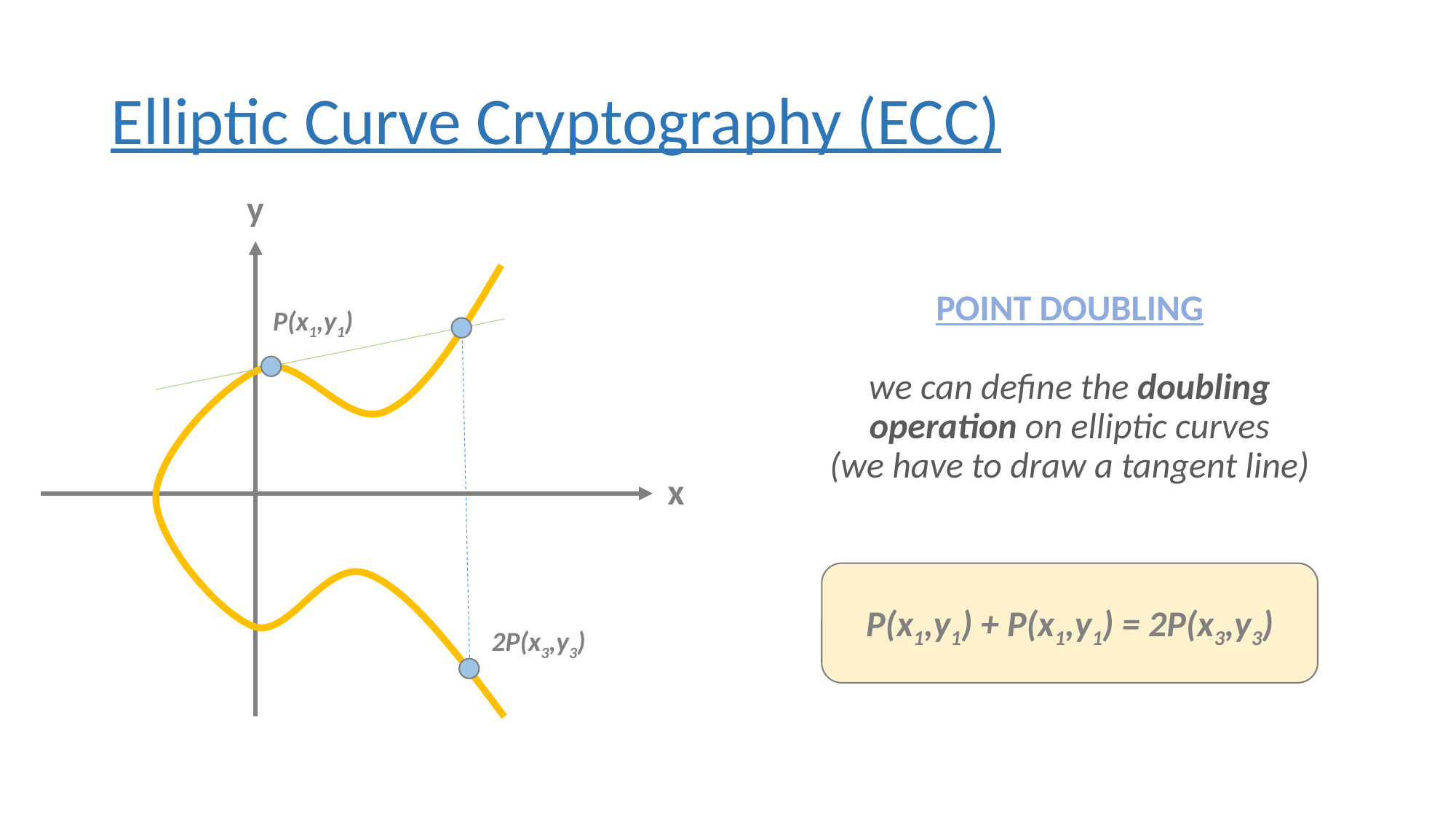

# Elliptic Curve Cryptography (ECC)
y

POINT DOUBLING

we can define the doubling
operation on elliptic curves
(we have to draw a tangent line)

P(x1,y1)

x
P(x1,y1) + P(x1,y1) = 2P(x3,y3)
2P(x3,y3)